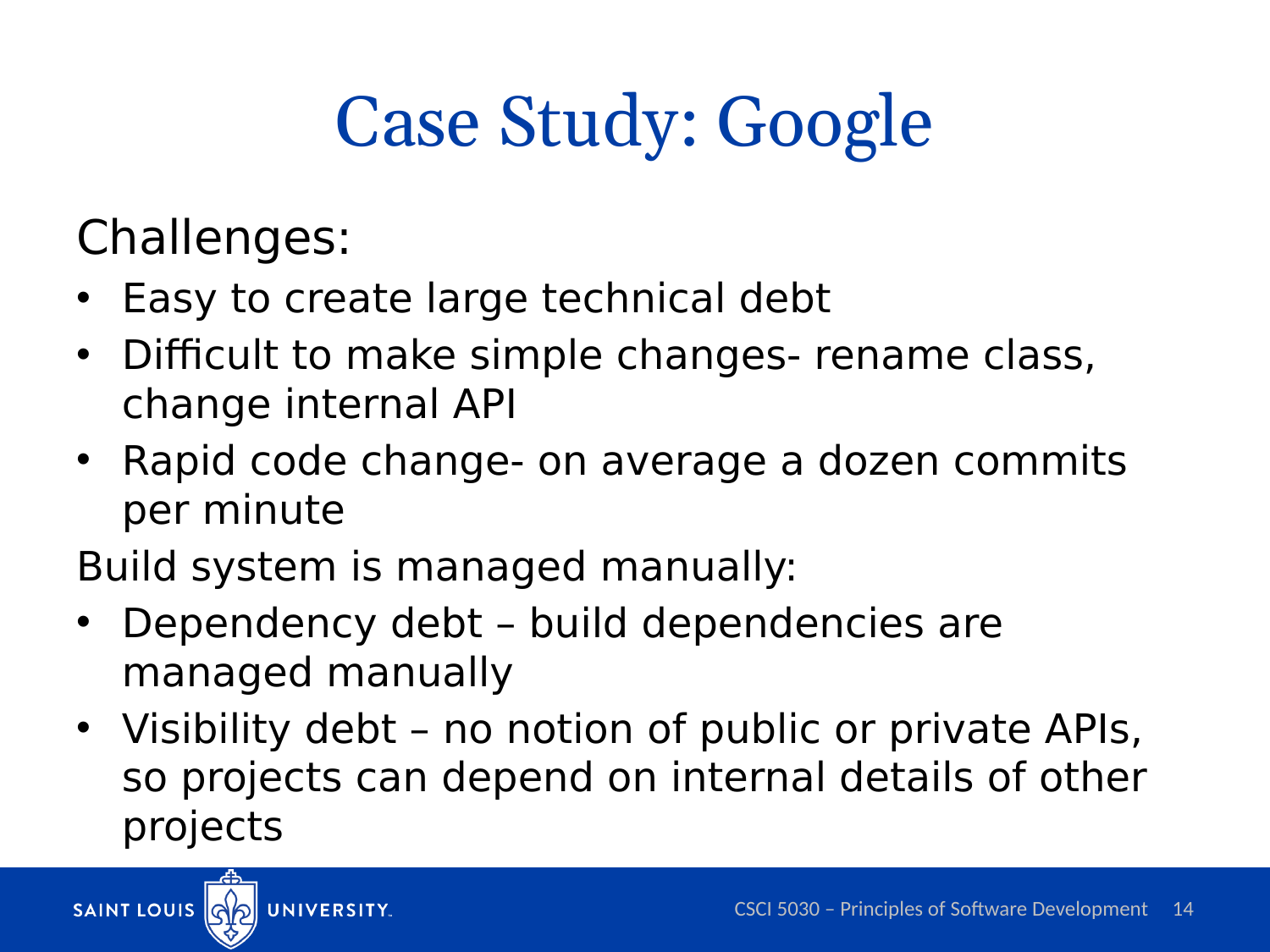

# Case Study: Google
Challenges:
Easy to create large technical debt
Difficult to make simple changes- rename class, change internal API
Rapid code change- on average a dozen commits per minute
Build system is managed manually:
Dependency debt – build dependencies are managed manually
Visibility debt – no notion of public or private APIs, so projects can depend on internal details of other projects
CSCI 5030 – Principles of Software Development
14